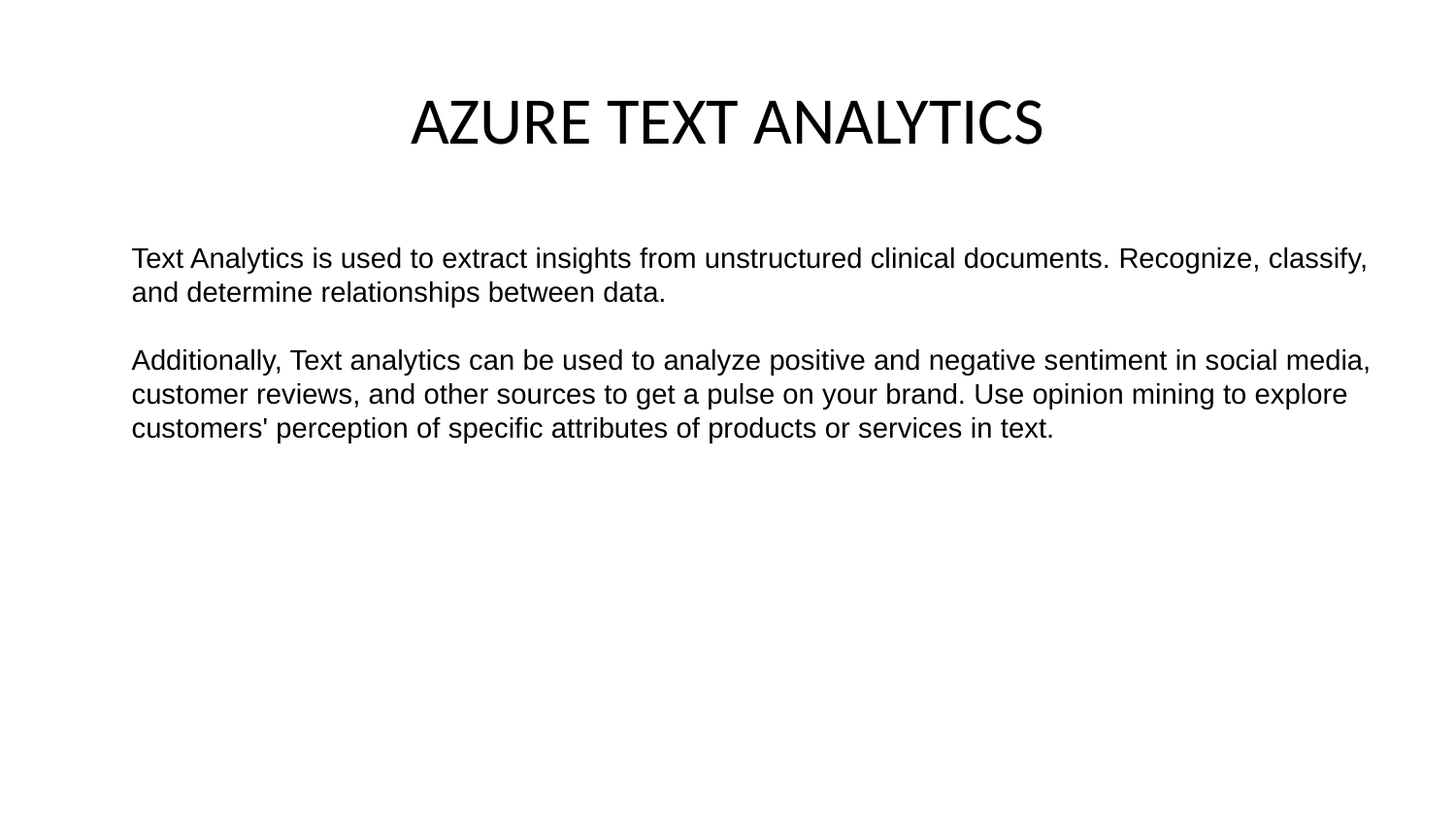

# AZURE TEXT ANALYTICS
Text Analytics is used to extract insights from unstructured clinical documents. Recognize, classify, and determine relationships between data.

Additionally, Text analytics can be used to analyze positive and negative sentiment in social media, customer reviews, and other sources to get a pulse on your brand. Use opinion mining to explore customers' perception of specific attributes of products or services in text.